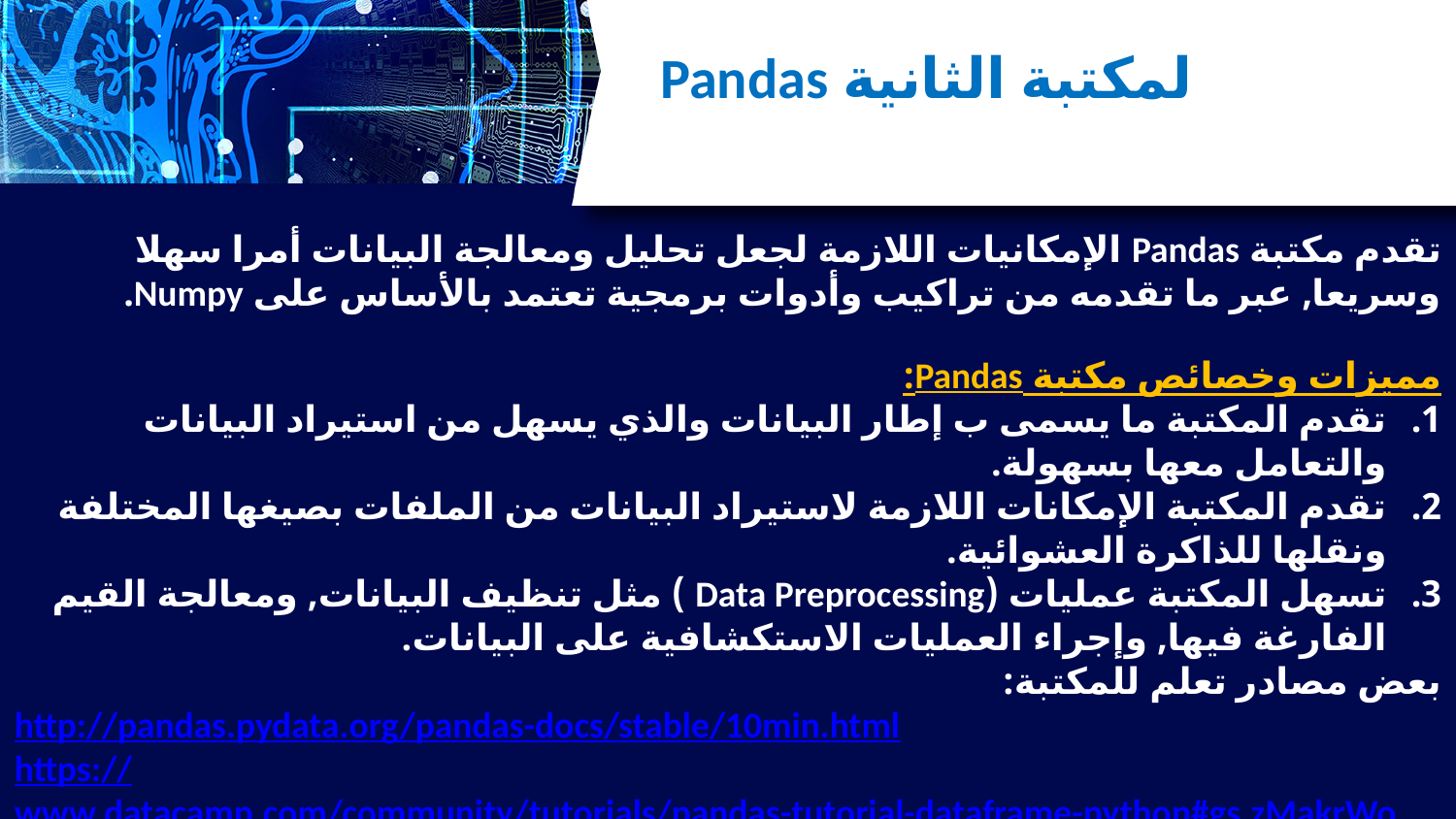

لمكتبة الثانية Pandas
تقدم مكتبة Pandas الإمكانيات اللازمة لجعل تحليل ومعالجة البيانات أمرا سهلا وسريعا, عبر ما تقدمه من تراكيب وأدوات برمجية تعتمد بالأساس على Numpy.

مميزات وخصائص مكتبة Pandas:
تقدم المكتبة ما يسمى ب إطار البيانات والذي يسهل من استيراد البيانات والتعامل معها بسهولة.
تقدم المكتبة الإمكانات اللازمة لاستيراد البيانات من الملفات بصيغها المختلفة ونقلها للذاكرة العشوائية.
تسهل المكتبة عمليات (Data Preprocessing ) مثل تنظيف البيانات, ومعالجة القيم الفارغة فيها, وإجراء العمليات الاستكشافية على البيانات.
بعض مصادر تعلم للمكتبة:
http://pandas.pydata.org/pandas-docs/stable/10min.html
https://www.datacamp.com/community/tutorials/pandas-tutorial-dataframe-python#gs.zMakrWo